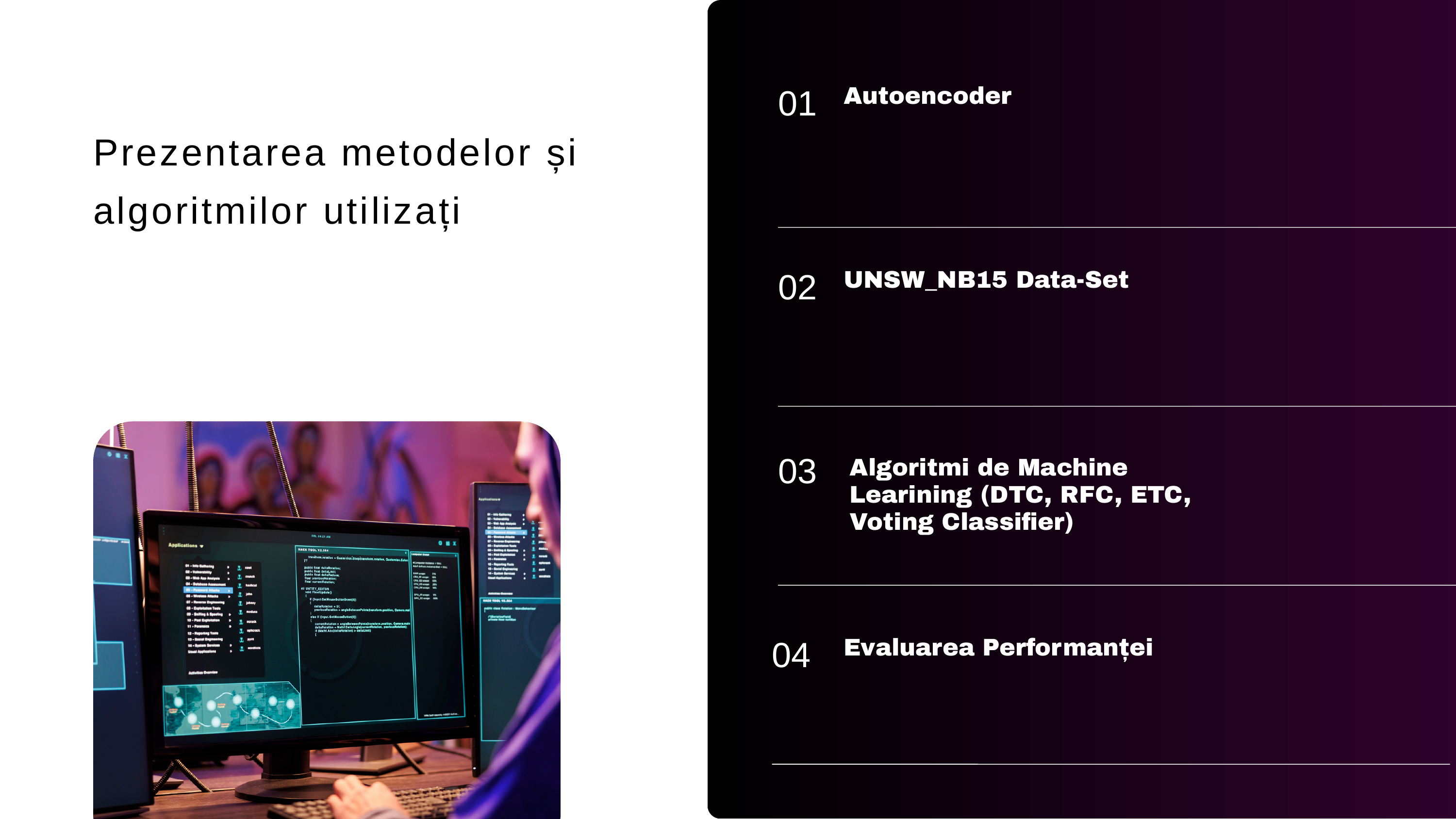

Autoencoder
01
Prezentarea metodelor și algoritmilor utilizați

UNSW_NB15 Data-Set
02

03
Algoritmi de Machine Learining (DTC, RFC, ETC, Voting Classifier)

Evaluarea Performanței
04